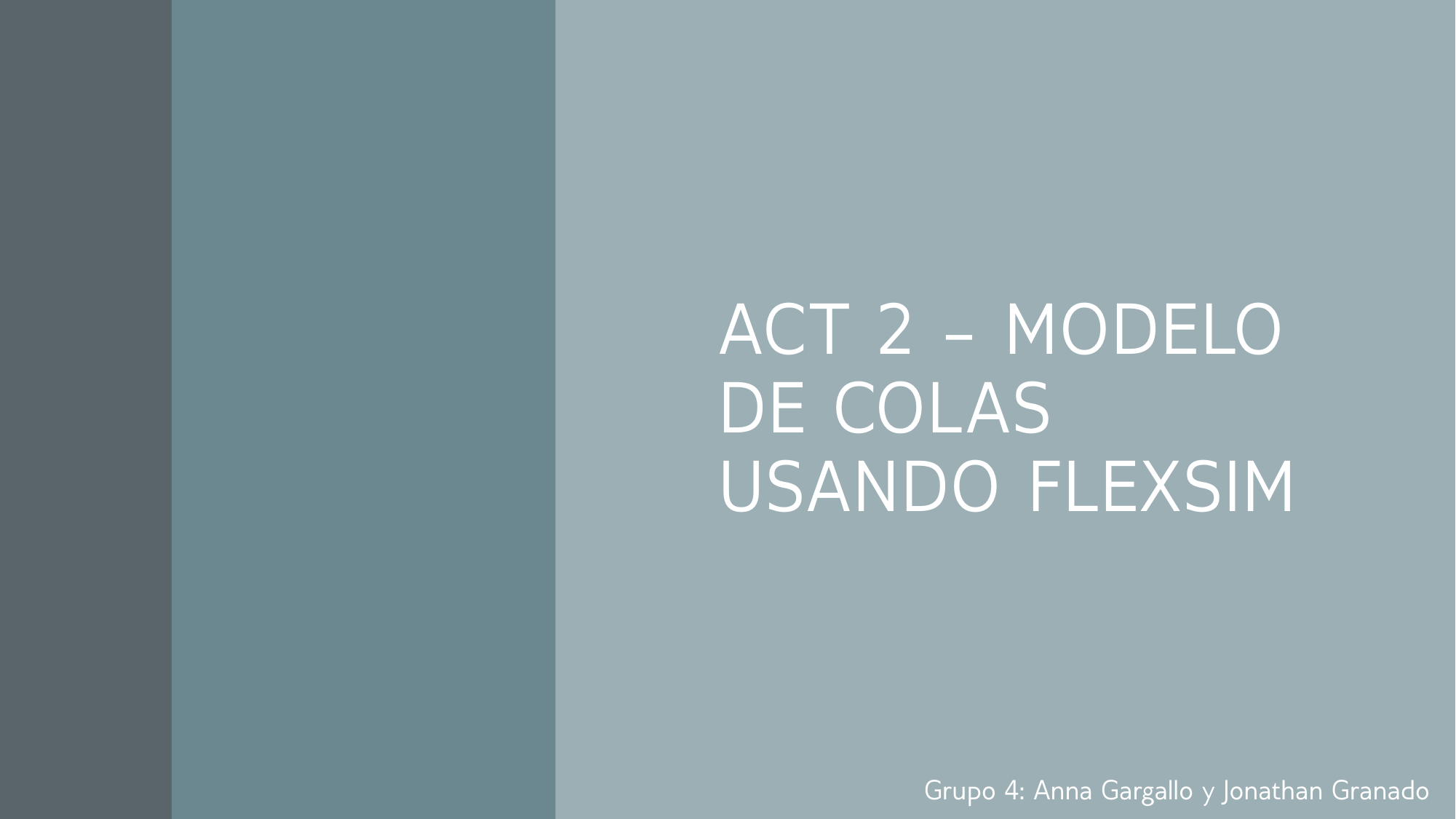

# Act 2 – Modelo de Colas usando FlexSim
Grupo 4: Anna Gargallo y Jonathan Granado